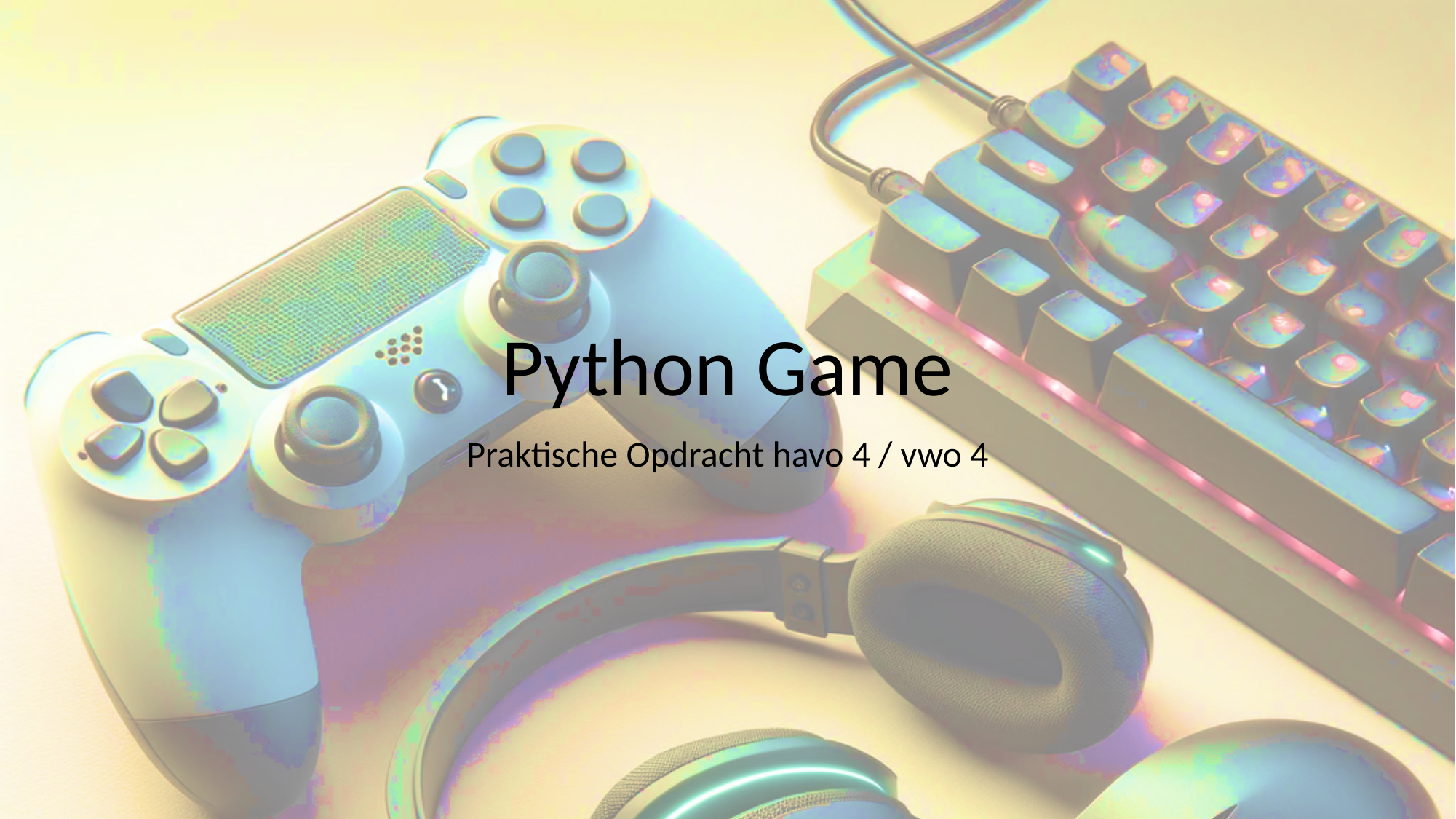

# Python Game
Praktische Opdracht havo 4 / vwo 4